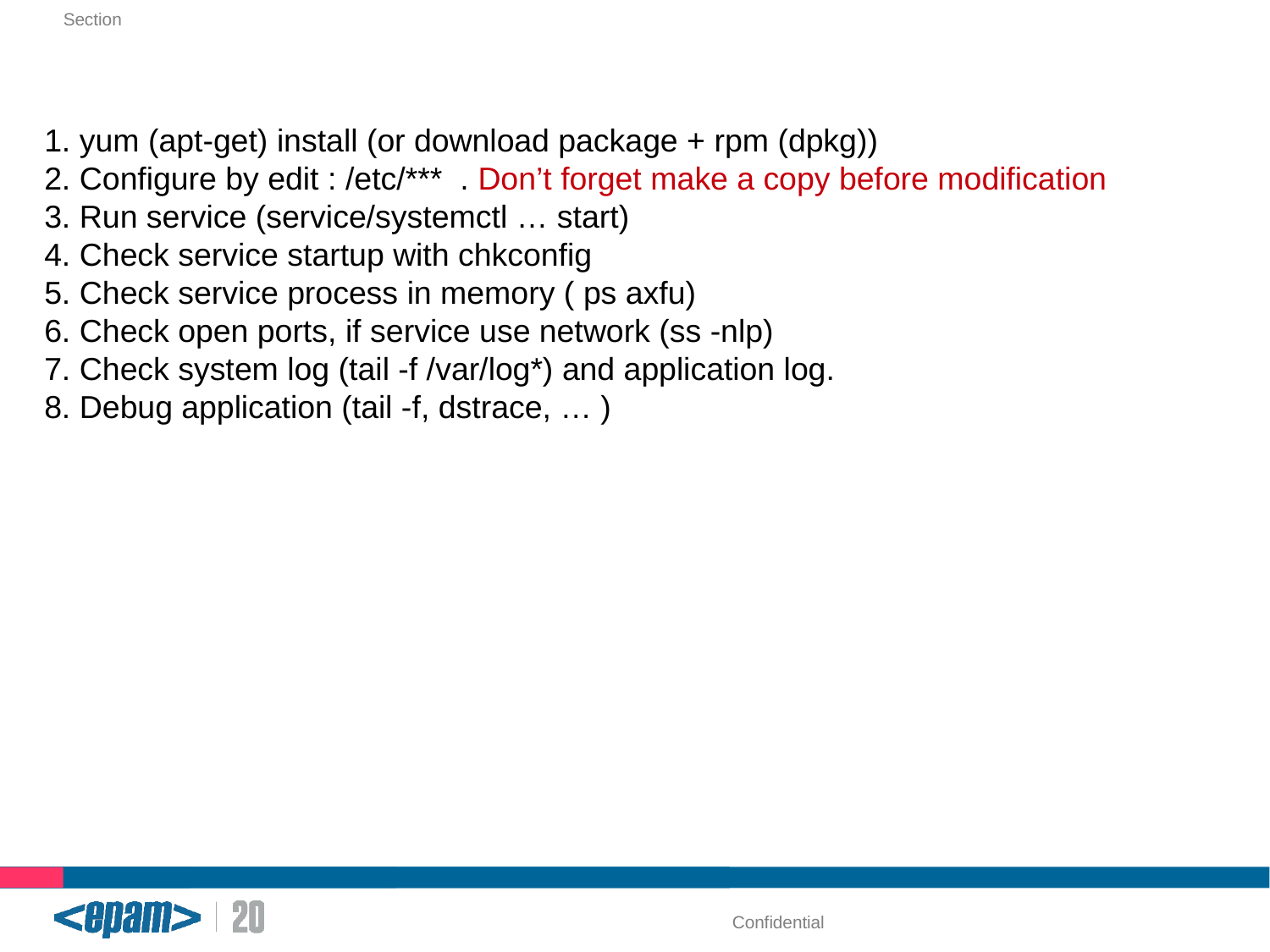

Section

1. yum (apt-get) install (or download package + rpm (dpkg))
2. Configure by edit : /etc/***  . Don’t forget make a copy before modification
3. Run service (service/systemctl … start)
4. Check service startup with chkconfig
5. Check service process in memory ( ps axfu)
6. Check open ports, if service use network (ss -nlp)
7. Check system log (tail -f /var/log*) and application log.
8. Debug application (tail -f, dstrace, … )

Common steps to install application:
Confidential